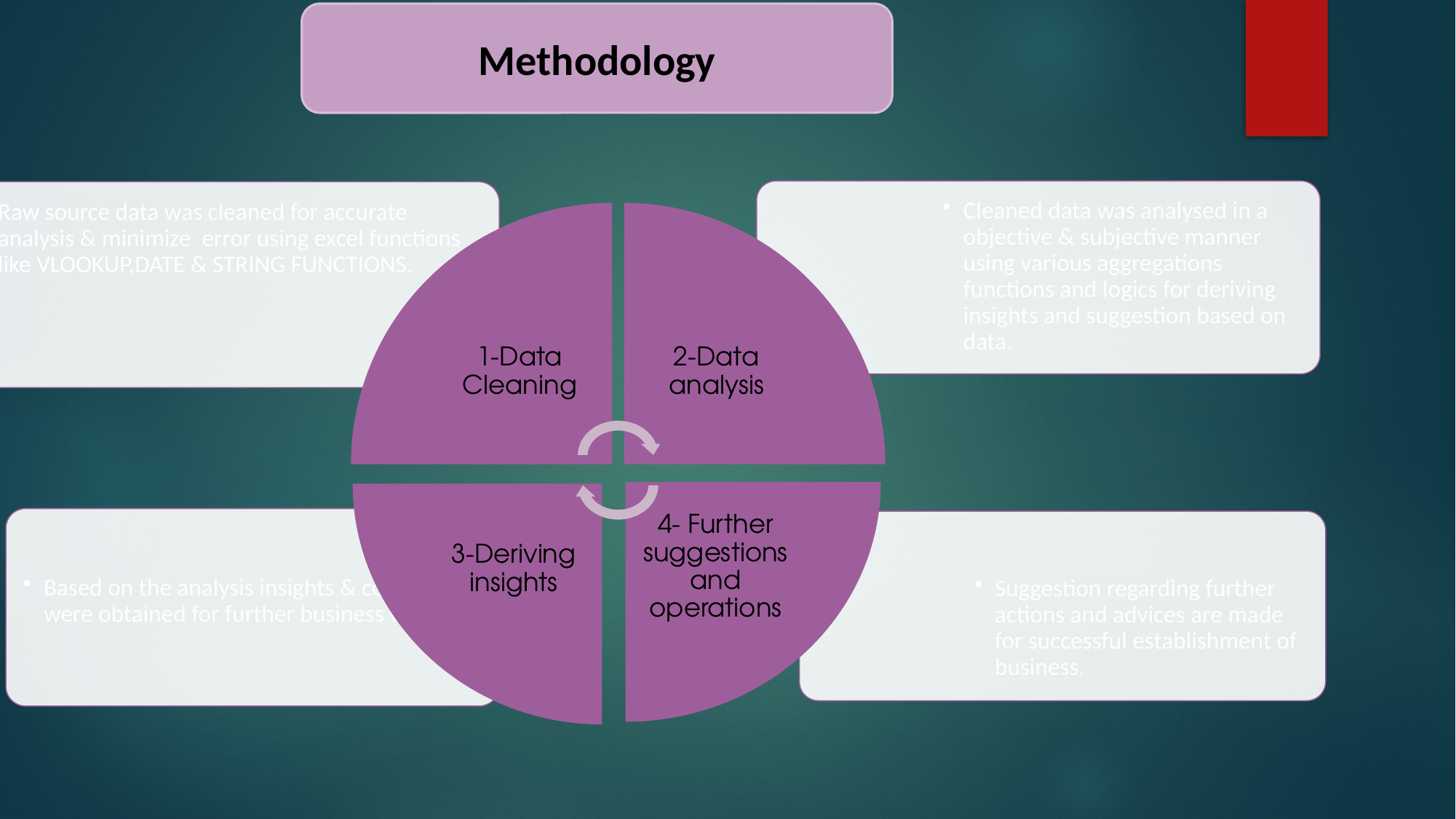

Methodology
Suggestion regarding further actions and advices are made for successful establishment of business.
Based on the analysis insights & conclusions were obtained for further business workup
Cleaned data was analysed in a objective & subjective manner using various aggregations functions and logics for deriving insights and suggestion based on data.
Raw source data was cleaned for accurate analysis & minimize  error using excel functions like VLOOKUP,DATE & STRING FUNCTIONS.

1-Data Cleaning
2-Data analysis
4- Further suggestions and operations
3-Deriving insights